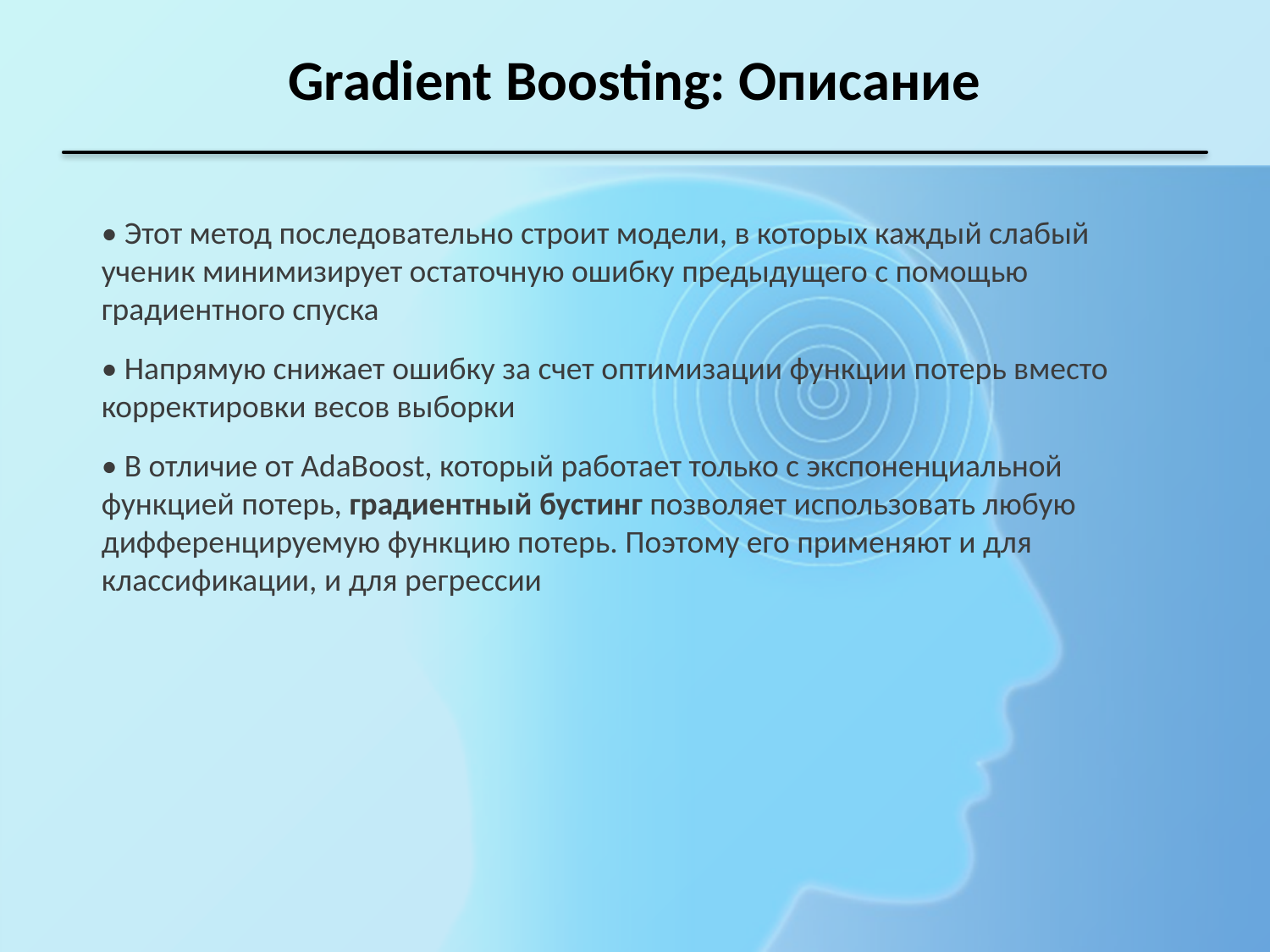

Gradient Boosting: Описание

• Этот метод последовательно строит модели, в которых каждый слабый ученик минимизирует остаточную ошибку предыдущего с помощью градиентного спуска
• Напрямую снижает ошибку за счет оптимизации функции потерь вместо корректировки весов выборки
• В отличие от AdaBoost, который работает только с экспоненциальной функцией потерь, градиентный бустинг позволяет использовать любую дифференцируемую функцию потерь. Поэтому его применяют и для классификации, и для регрессии